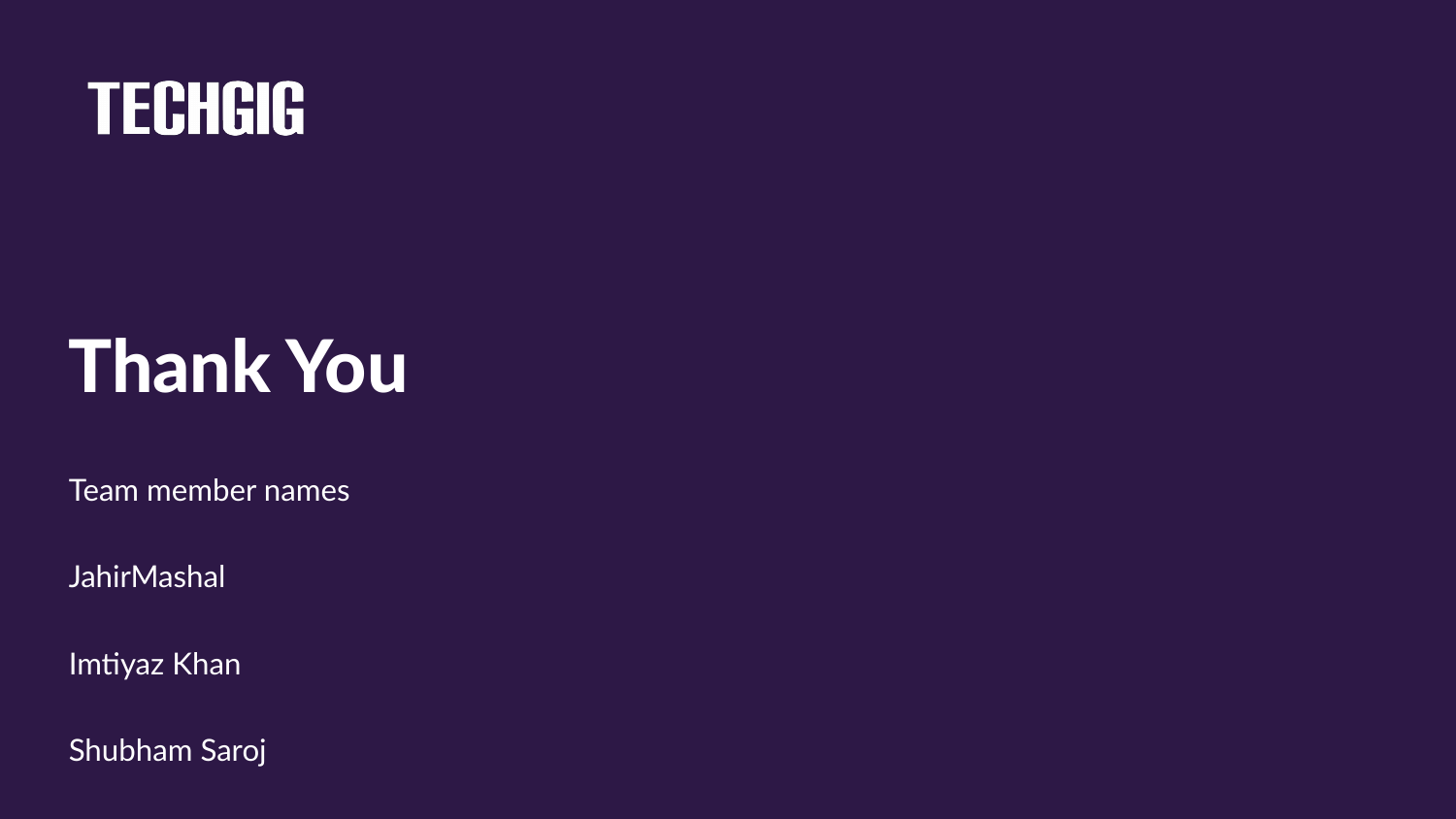

# Thank You
Team member names
JahirMashal
Imtiyaz Khan
Shubham Saroj